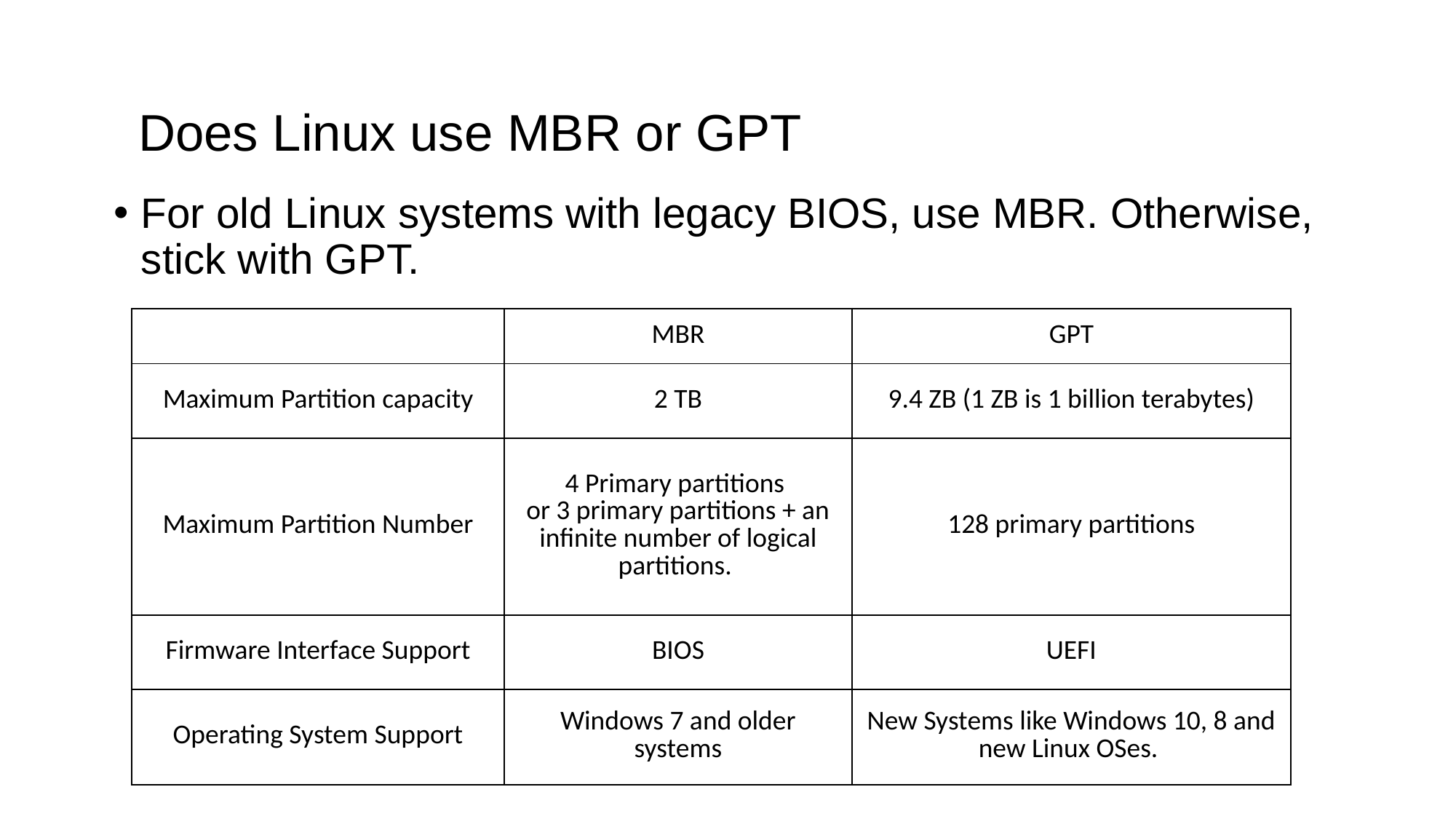

# Does Linux use MBR or GPT
For old Linux systems with legacy BIOS, use MBR. Otherwise, stick with GPT.
|  | MBR | GPT |
| --- | --- | --- |
| Maximum Partition capacity | 2 TB | 9.4 ZB (1 ZB is 1 billion terabytes) |
| Maximum Partition Number | 4 Primary partitions or 3 primary partitions + an infinite number of logical partitions. | 128 primary partitions |
| Firmware Interface Support | BIOS | UEFI |
| Operating System Support | Windows 7 and older systems | New Systems like Windows 10, 8 and new Linux OSes. |